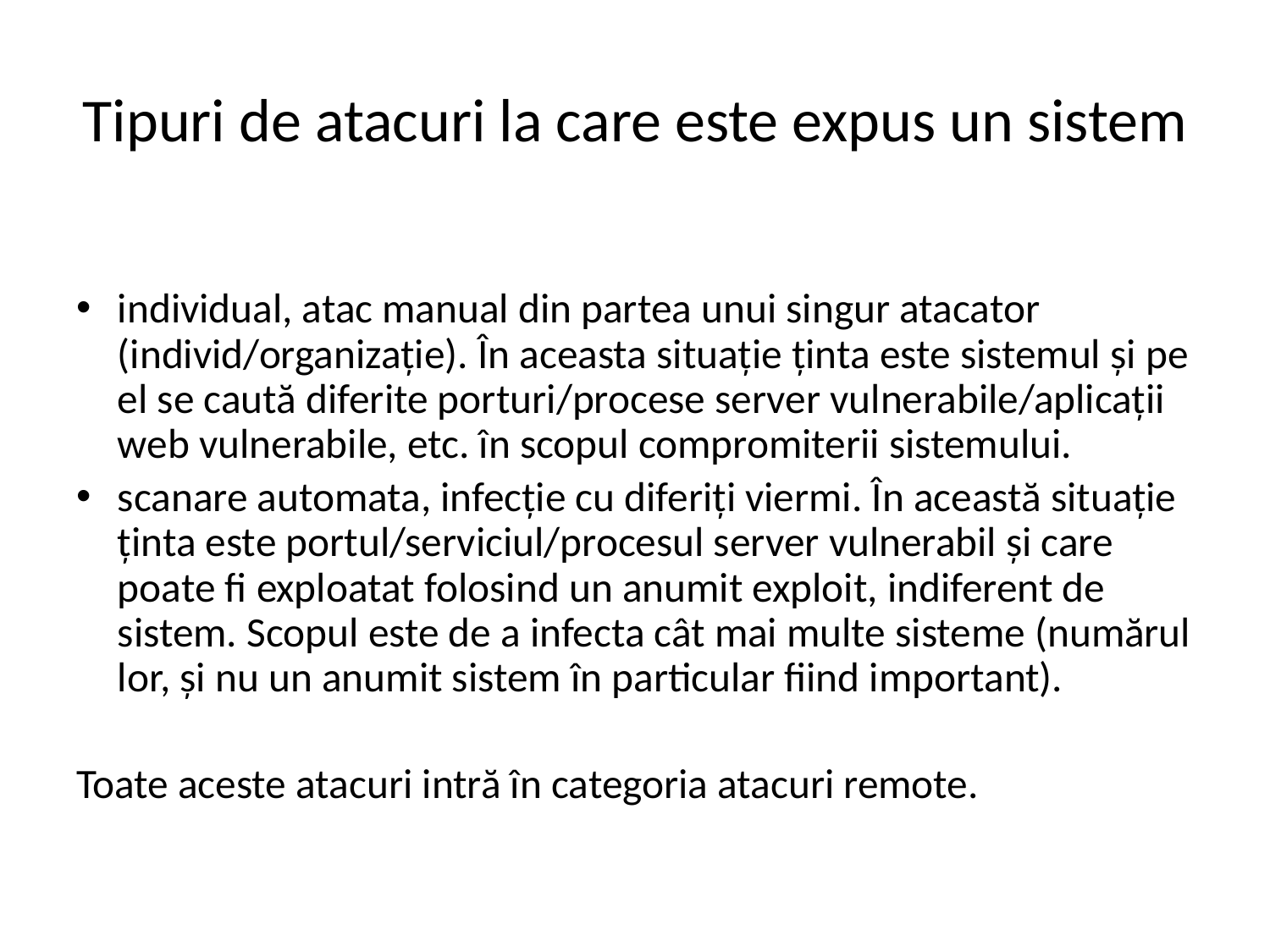

# Tipuri de atacuri la care este expus un sistem

individual, atac manual din partea unui singur atacator (individ/organizație). În aceasta situație ținta este sistemul și pe el se caută diferite porturi/procese server vulnerabile/aplicații web vulnerabile, etc. în scopul compromiterii sistemului.
scanare automata, infecție cu diferiți viermi. În această situație ținta este portul/serviciul/procesul server vulnerabil și care poate fi exploatat folosind un anumit exploit, indiferent de sistem. Scopul este de a infecta cât mai multe sisteme (numărul lor, și nu un anumit sistem în particular fiind important).

Toate aceste atacuri intră în categoria atacuri remote.